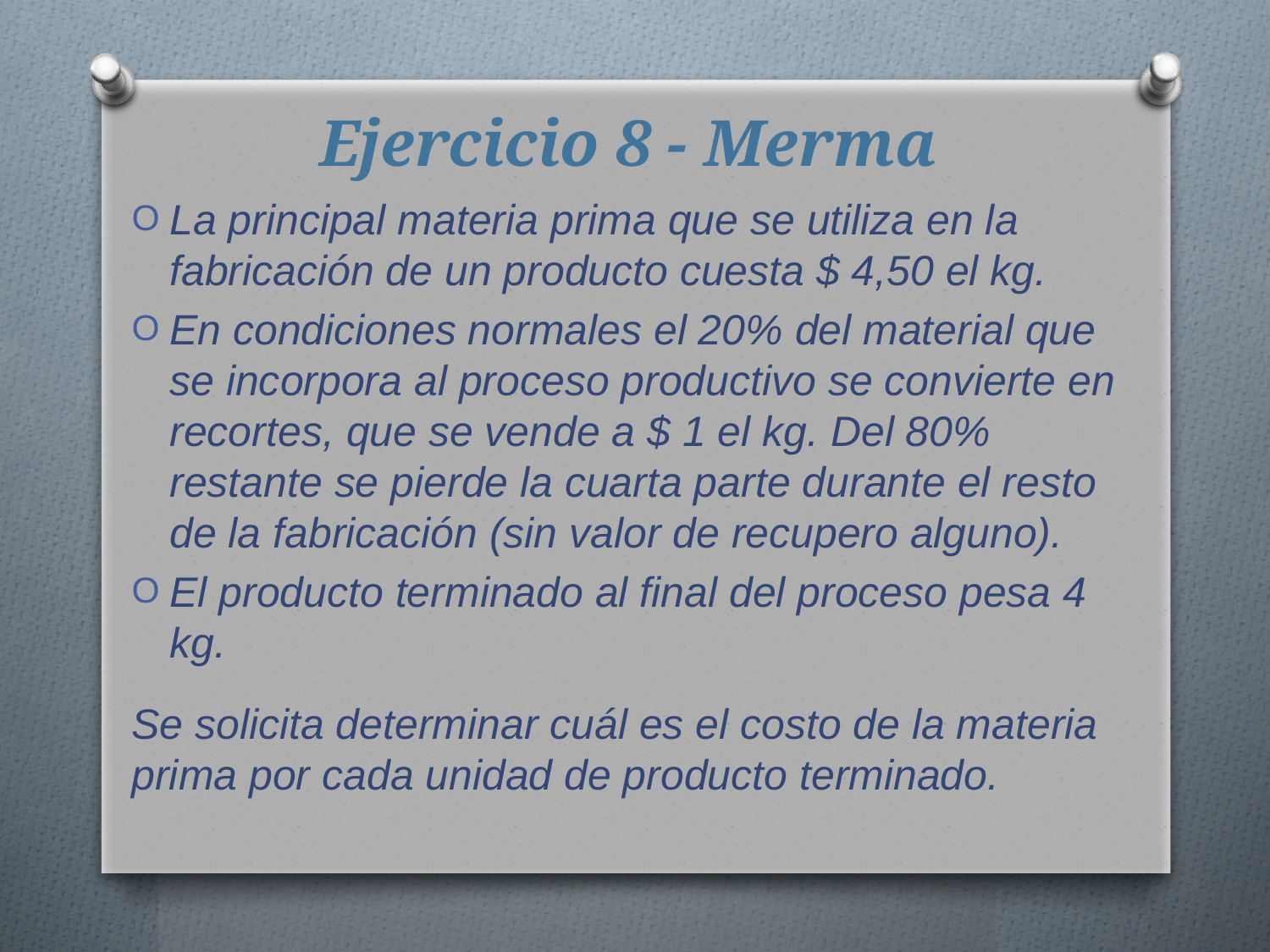

# Ejercicio 8 - Merma
La principal materia prima que se utiliza en la fabricación de un producto cuesta $ 4,50 el kg.
En condiciones normales el 20% del material que se incorpora al proceso productivo se convierte en recortes, que se vende a $ 1 el kg. Del 80% restante se pierde la cuarta parte durante el resto de la fabricación (sin valor de recupero alguno).
El producto terminado al final del proceso pesa 4 kg.

Se solicita determinar cuál es el costo de la materia prima por cada unidad de producto terminado.